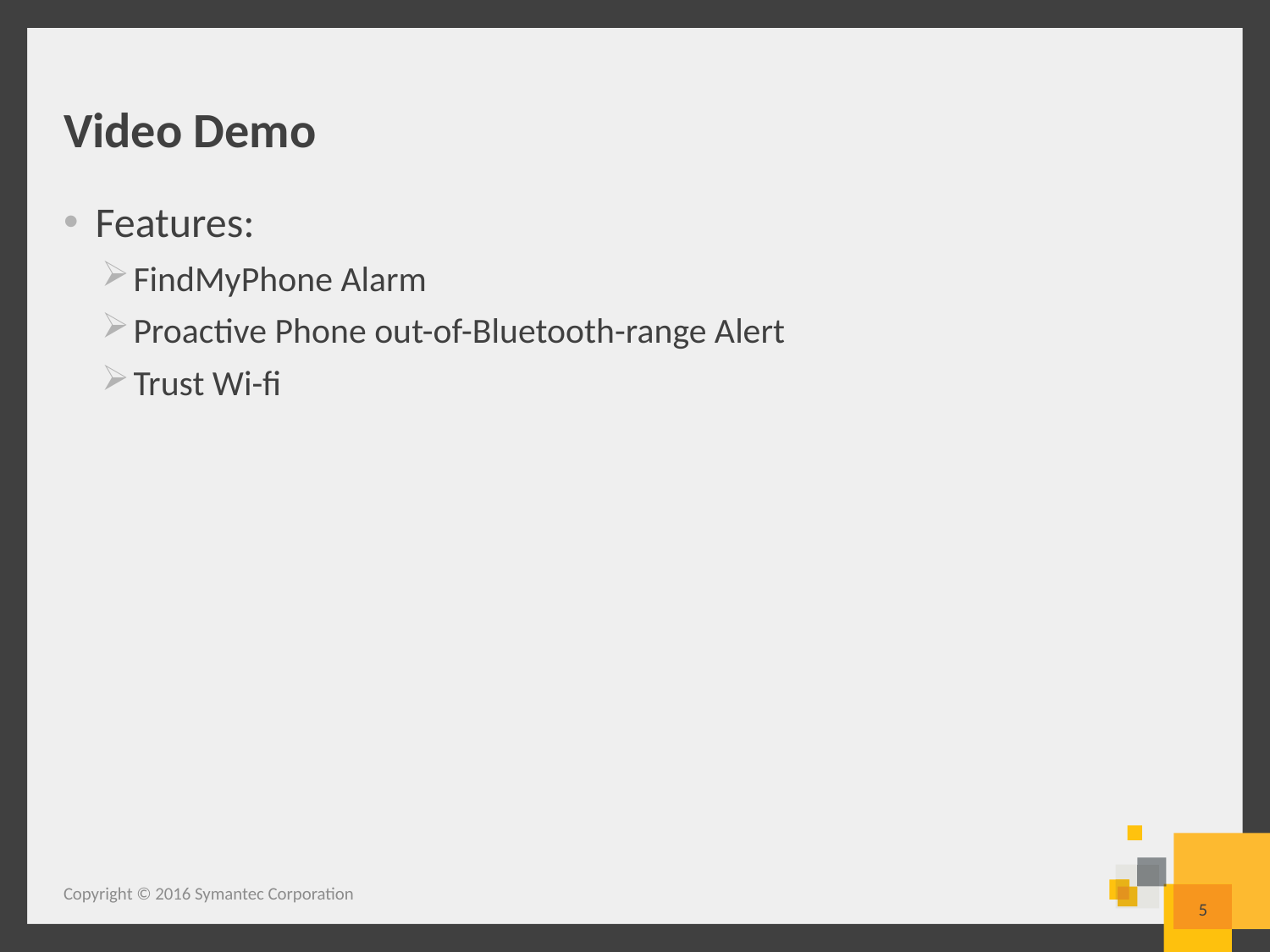

# Video Demo
Features:
FindMyPhone Alarm
Proactive Phone out-of-Bluetooth-range Alert
Trust Wi-fi

Copyright © 2016 Symantec Corporation
5